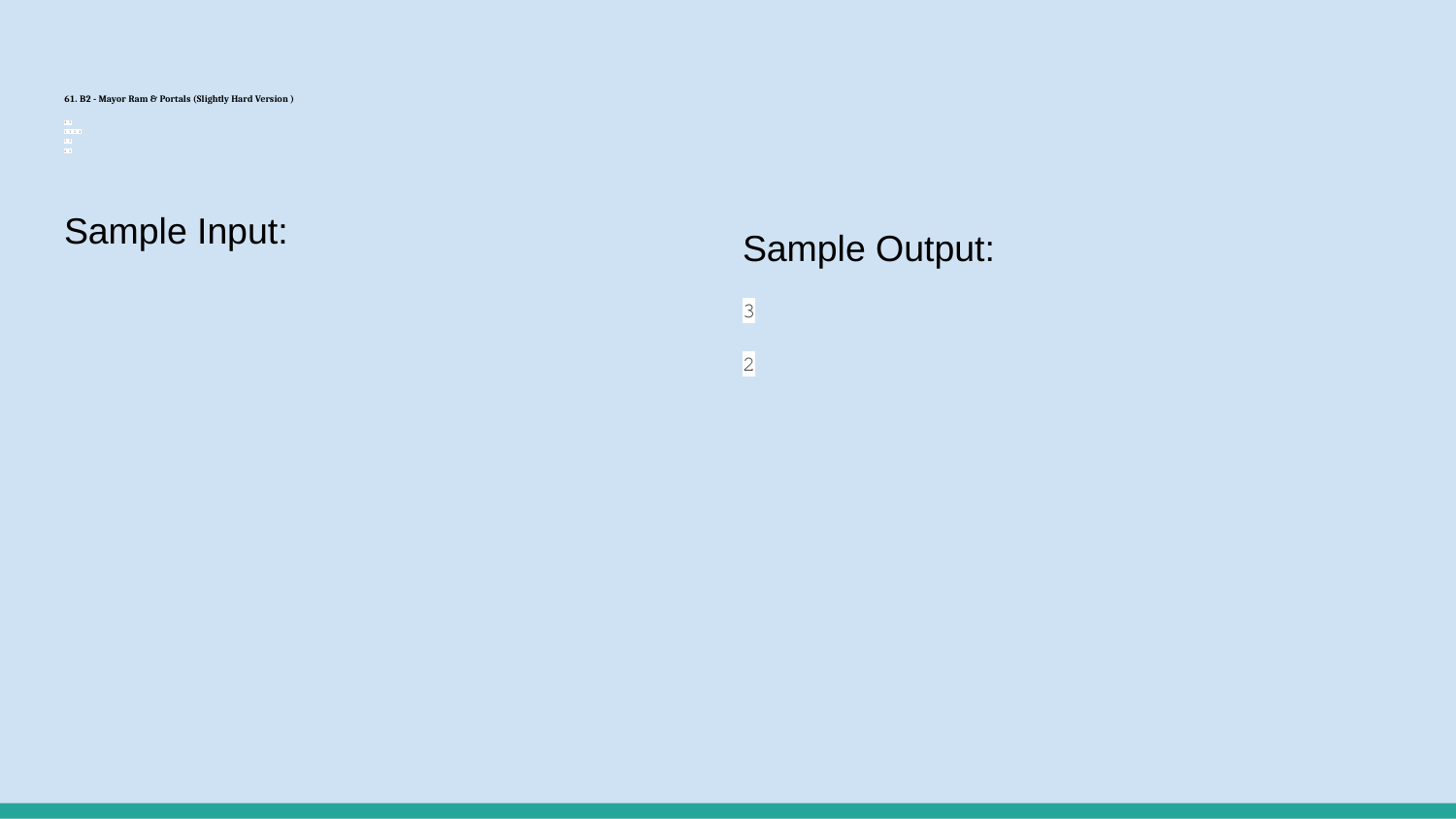

# 61. B2 - Mayor Ram & Portals (Slightly Hard Version )

4 2

1 3 2 4

1 2

4 2

Sample Input:
Sample Output:
3
2